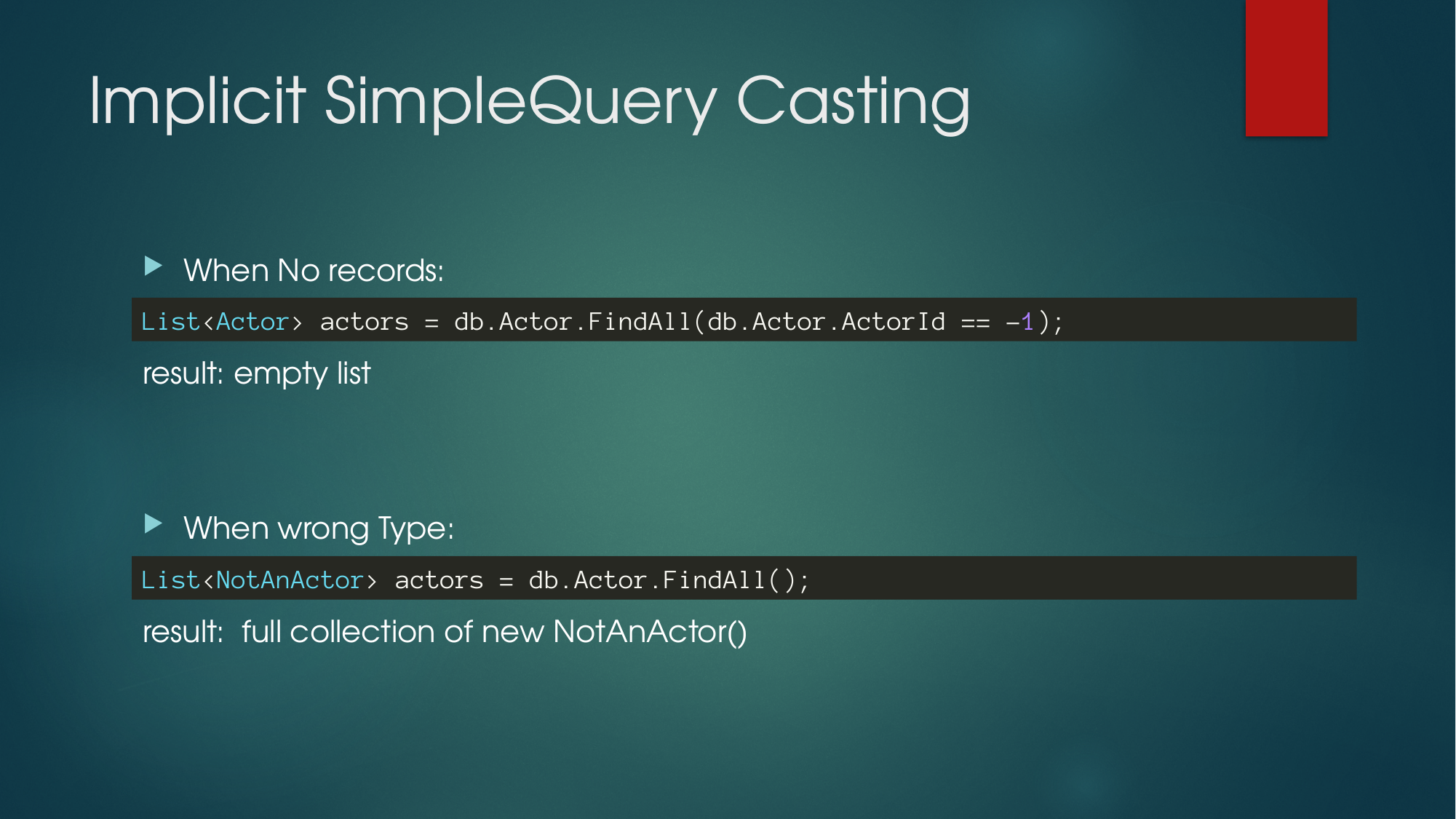

# Implicit SimpleQuery Casting
When No records:

result: empty list

When wrong Type:

result:  full collection of new NotAnActor()

List<Actor> actors = db.Actor.FindAll(db.Actor.ActorId == -1);
List<NotAnActor> actors = db.Actor.FindAll();